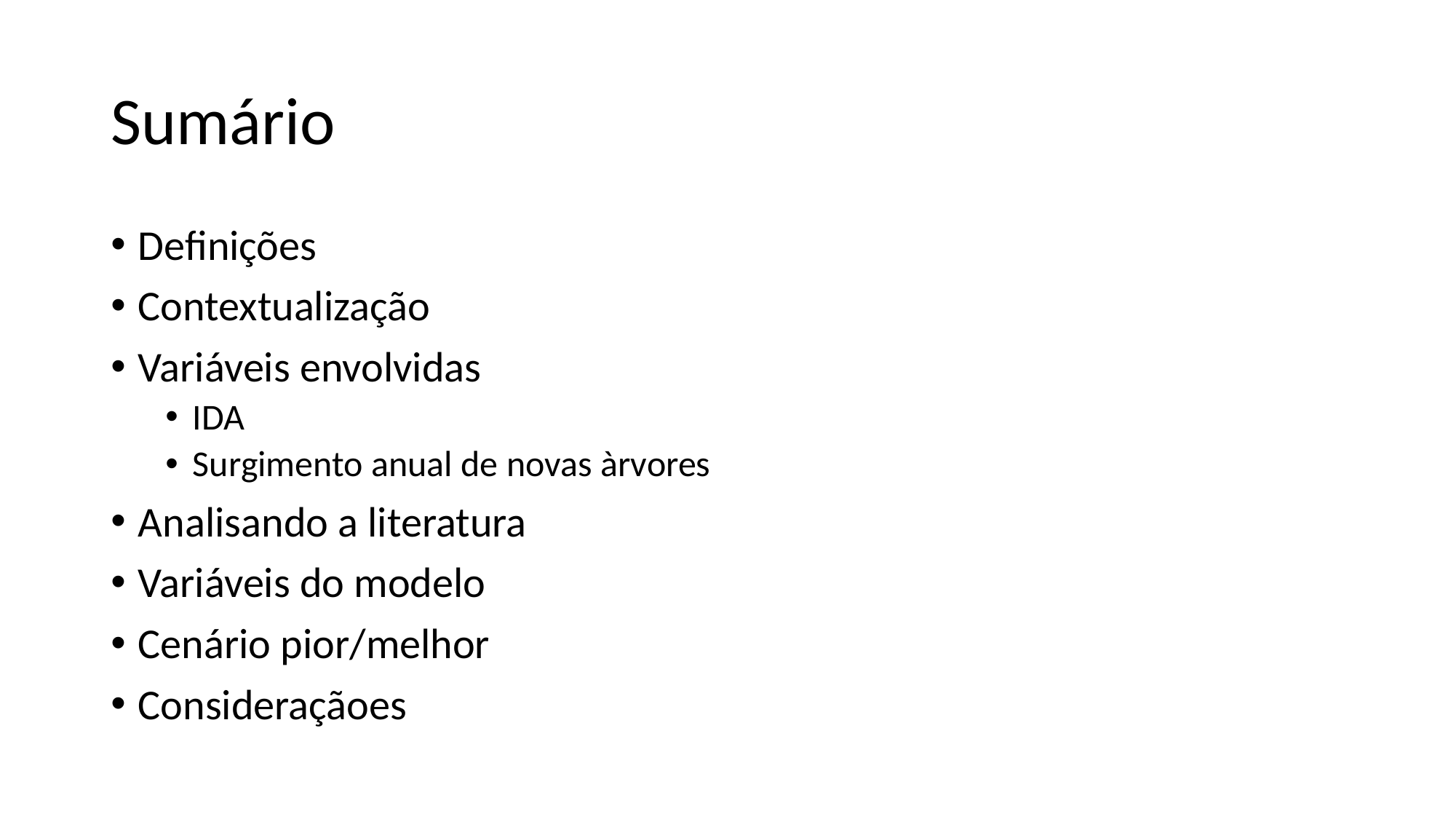

# Sumário
Definições
Contextualização
Variáveis envolvidas
IDA
Surgimento anual de novas àrvores
Analisando a literatura
Variáveis do modelo
Cenário pior/melhor
Consideraçãoes